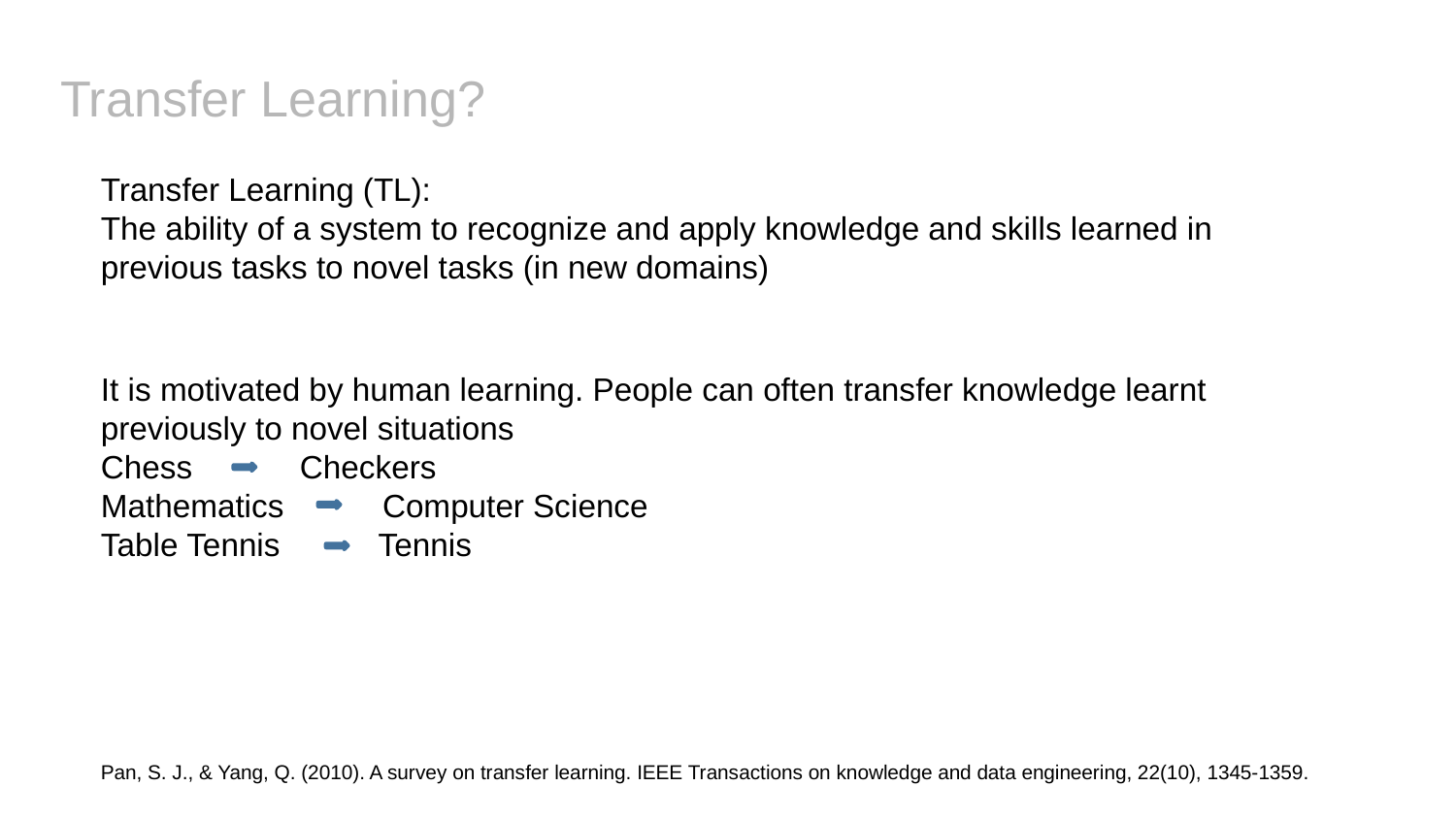

# Transfer Learning?
Transfer Learning (TL):
The ability of a system to recognize and apply knowledge and skills learned in previous tasks to novel tasks (in new domains)
It is motivated by human learning. People can often transfer knowledge learnt previously to novel situations
Chess            Checkers
Mathematics           Computer Science
Table Tennis           Tennis

Pan, S. J., & Yang, Q. (2010). A survey on transfer learning. IEEE Transactions on knowledge and data engineering, 22(10), 1345-1359.